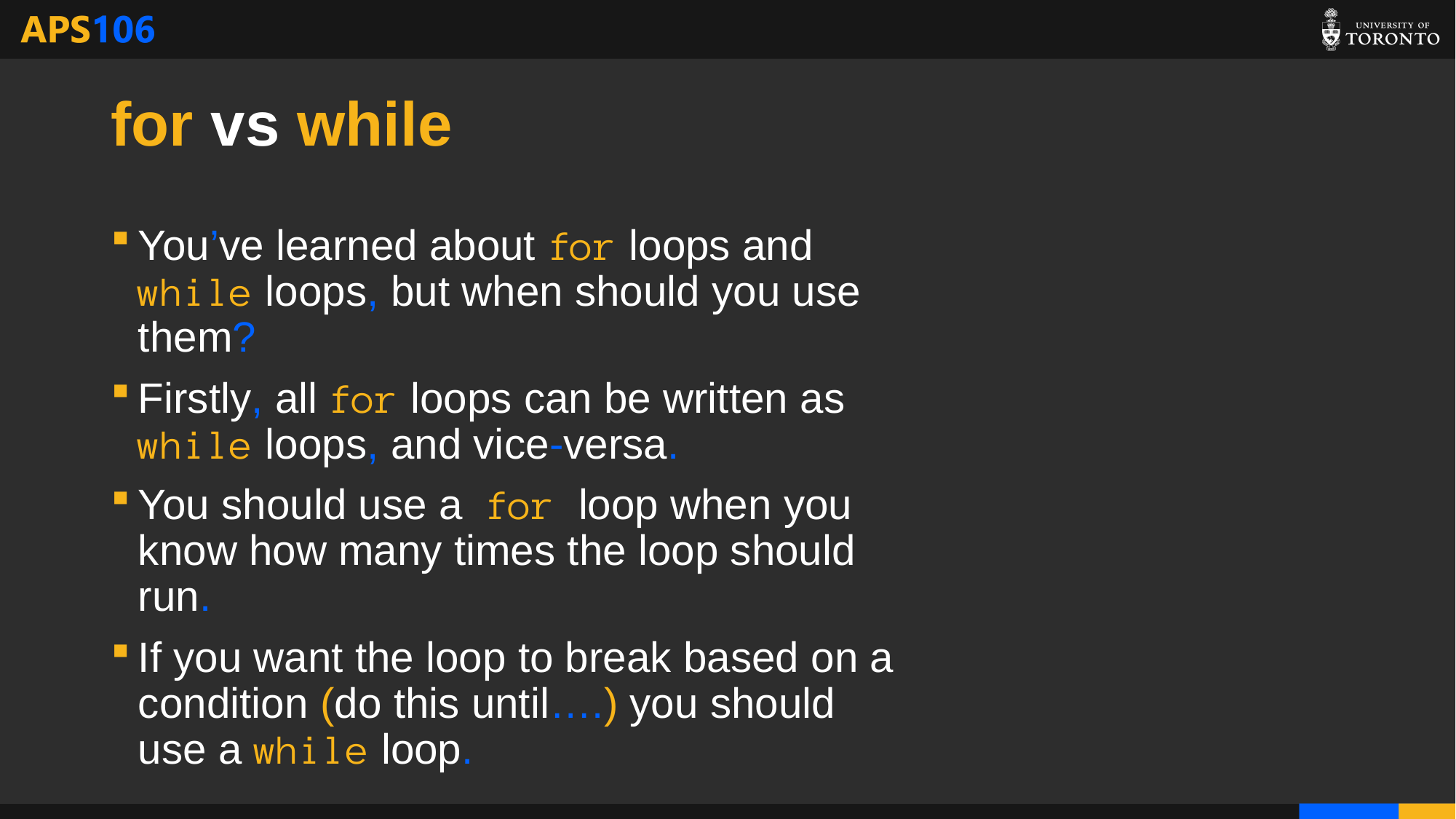

# for vs while
You’ve learned about for loops and while loops, but when should you use them?
Firstly, all for loops can be written as while loops, and vice-versa.
You should use a for loop when you know how many times the loop should run.
If you want the loop to break based on a condition (do this until….) you should use a while loop.